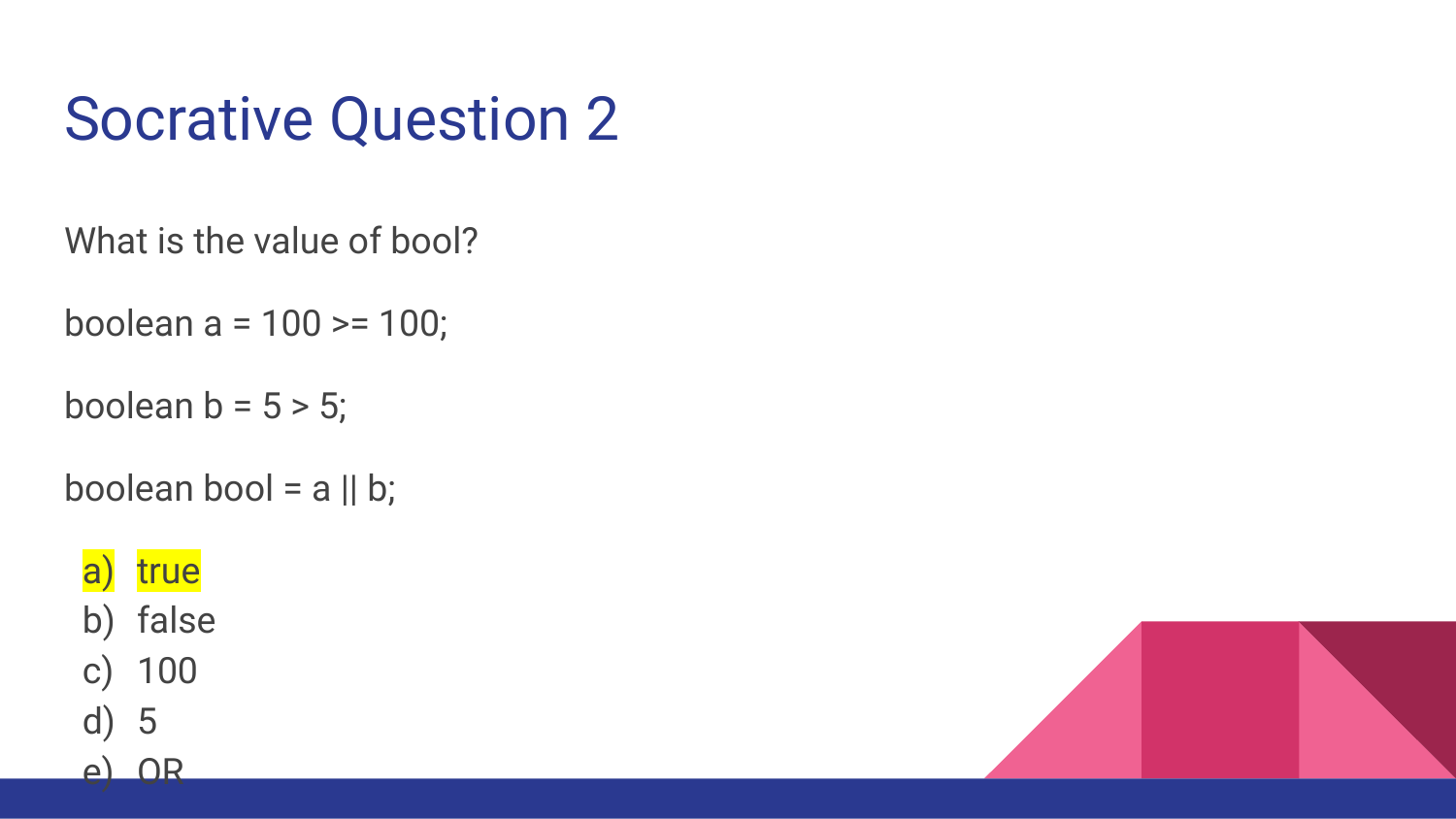

# Socrative Question 2
What is the value of bool?
boolean a = 100 >= 100;
boolean b = 5 > 5;
boolean bool = a || b;
true
false
100
5
OR